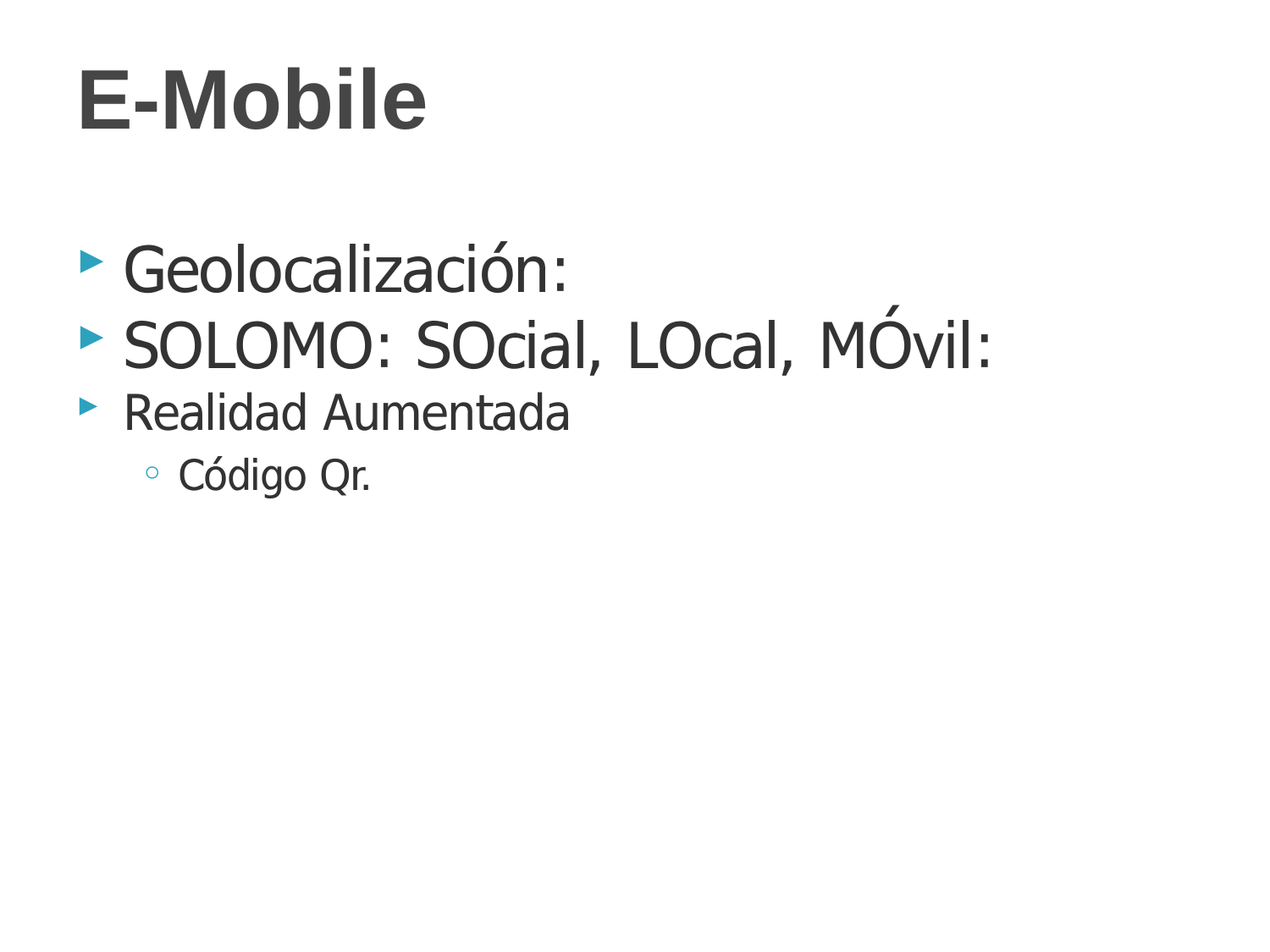

# E-Mobile
Geolocalización:
SOLOMO: SOcial, LOcal, MÓvil:
Realidad Aumentada
Código Qr.